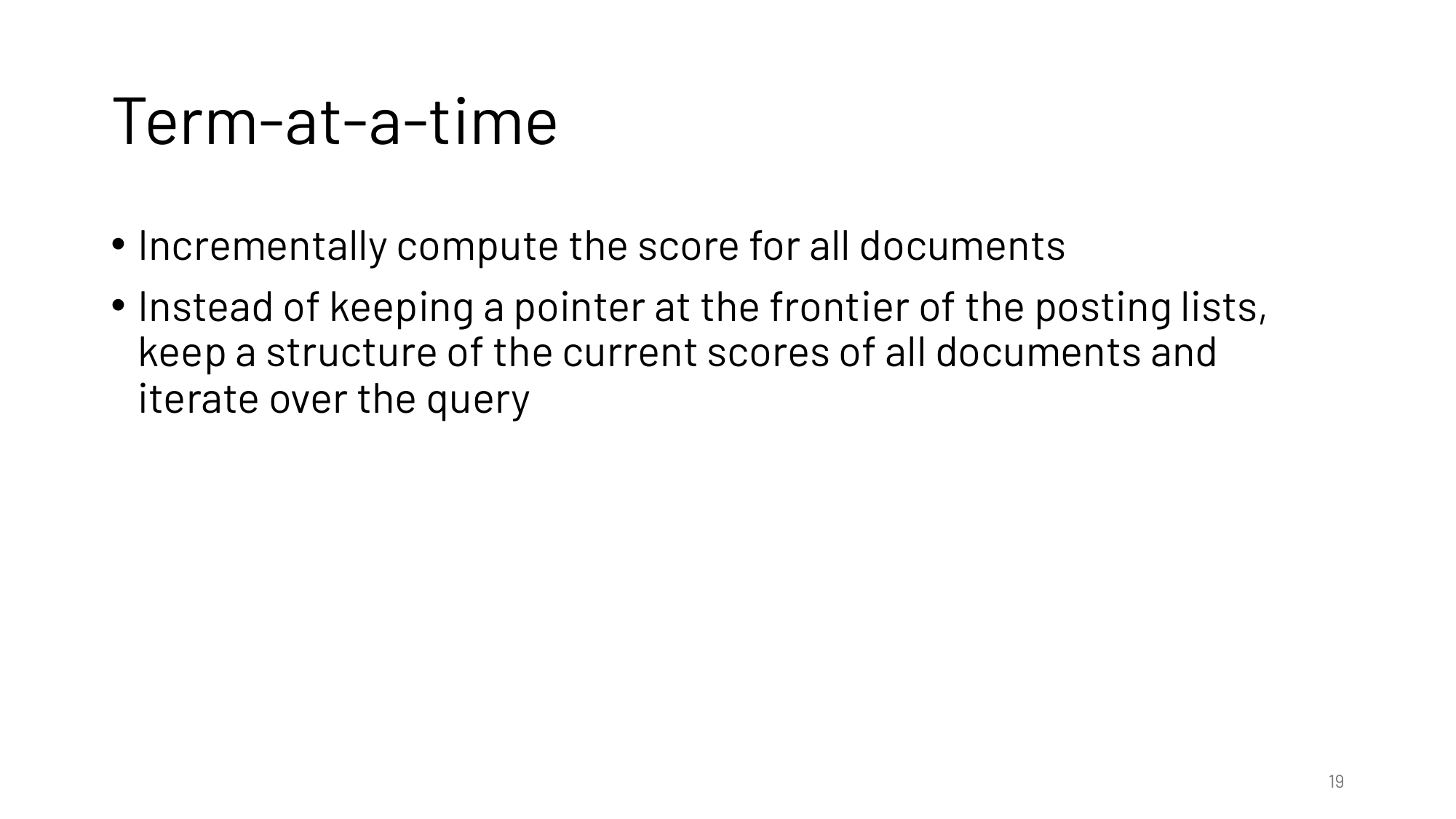

# Term-at-a-time
Incrementally compute the score for all documents
Instead of keeping a pointer at the frontier of the posting lists, keep a structure of the current scores of all documents and iterate over the query

19